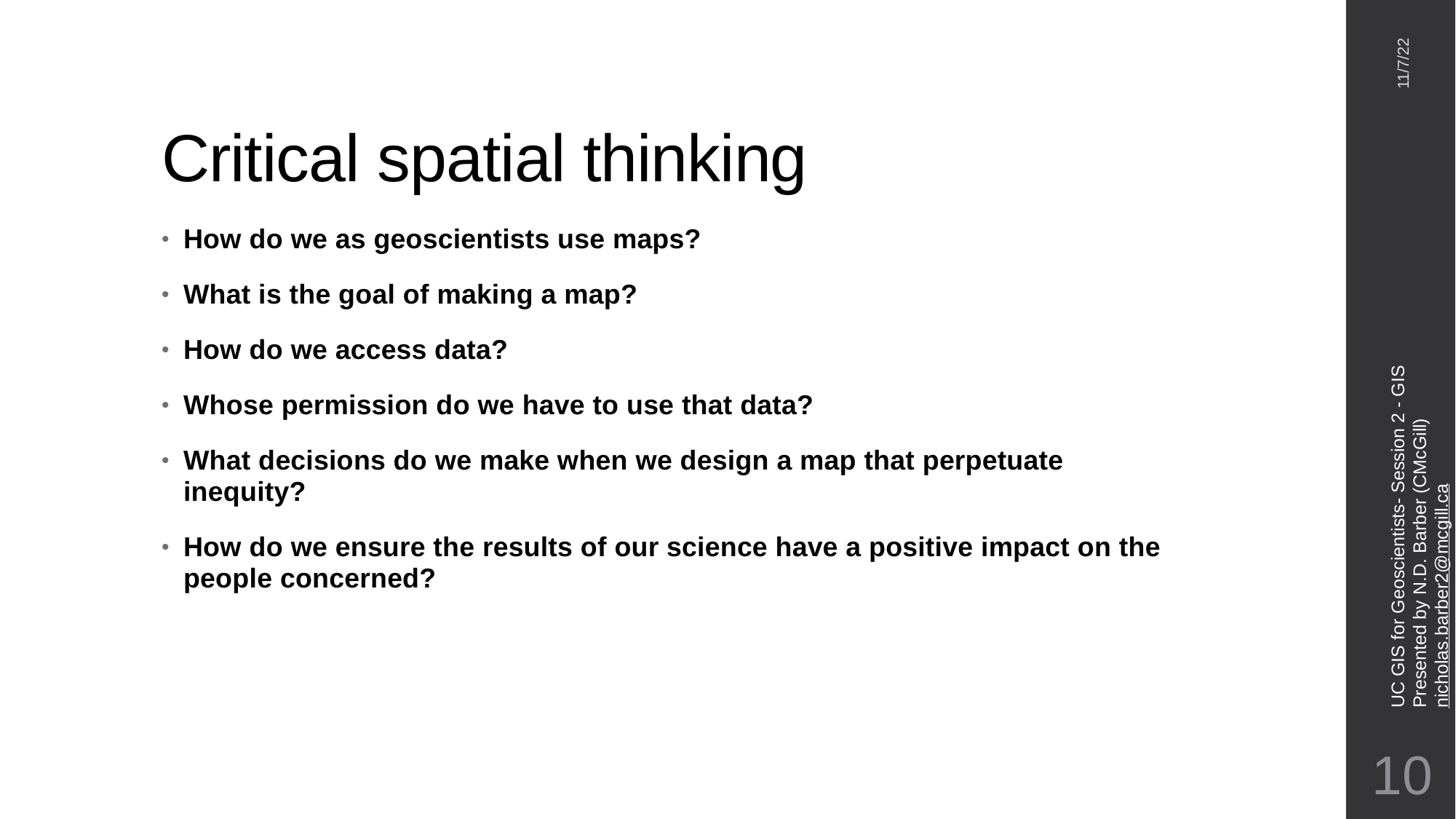

# Critical spatial thinking
11/7/22
How do we as geoscientists use maps?
What is the goal of making a map?
How do we access data?
Whose permission do we have to use that data?
What decisions do we make when we design a map that perpetuate inequity?
How do we ensure the results of our science have a positive impact on the people concerned?

UC GIS for Geoscientists- Session 2 - GIS
Presented by N.D. Barber (CMcGill)
nicholas.barber2@mcgill.ca
10